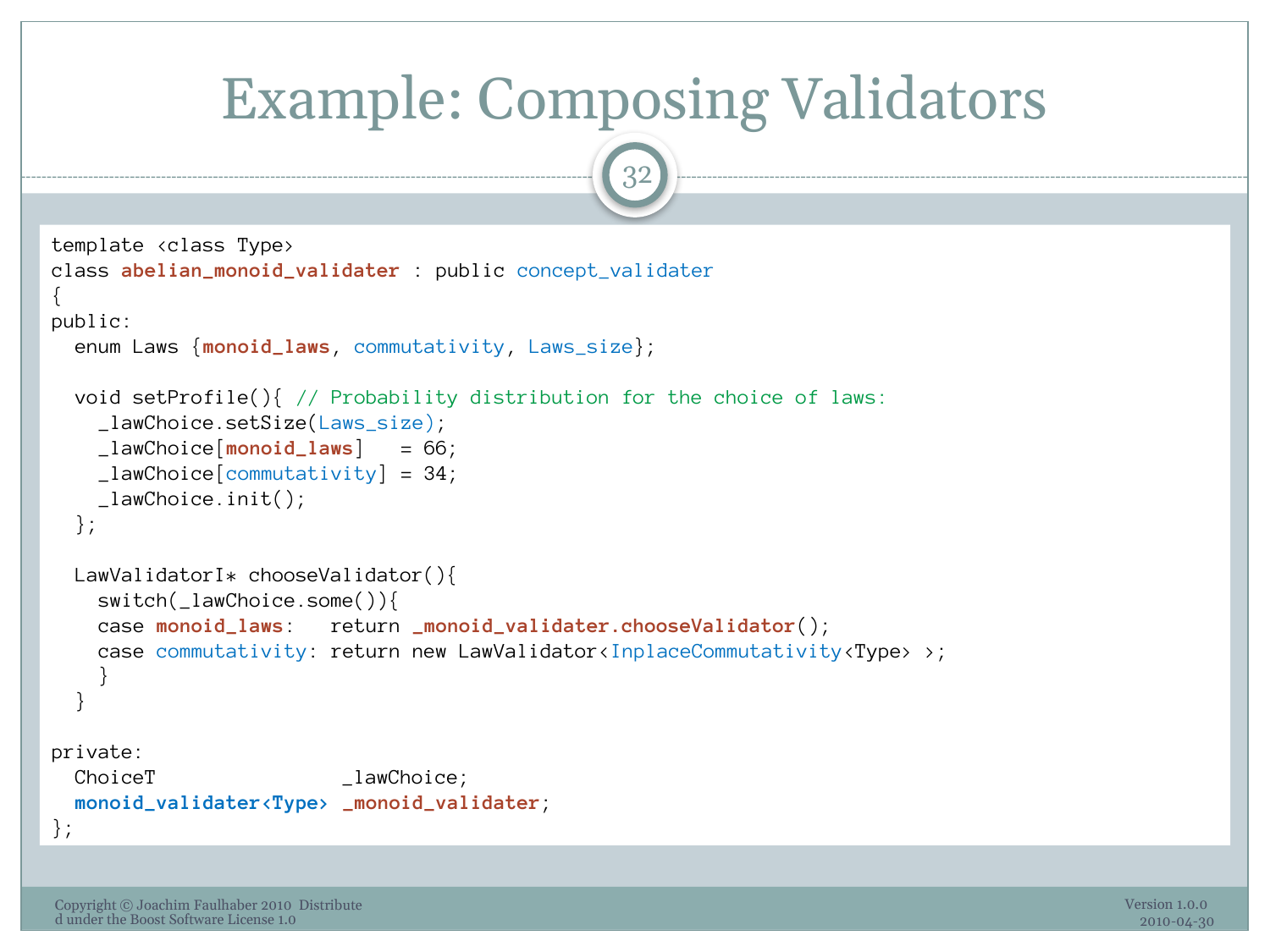

# Example: Composing Validators
32
template <class Type>
class abelian_monoid_validater : public concept_validater
{
public:
  enum Laws {monoid_laws, commutativity, Laws_size};

  void setProfile(){ // Probability distribution for the choice of laws:
    _lawChoice.setSize(Laws_size);
    _lawChoice[monoid_laws]   = 66;
    _lawChoice[commutativity] = 34;
    _lawChoice.init();
  };

  LawValidatorI* chooseValidator(){
    switch(_lawChoice.some()){
    case monoid_laws:   return _monoid_validater.chooseValidator();
    case commutativity: return new LawValidator<InplaceCommutativity<Type> >;
    }
  }

private:
  ChoiceT                _lawChoice;
  monoid_validater<Type> _monoid_validater;
};
Version 1.0.0   2010-04-30
Copyright © Joachim Faulhaber 2010  Distributed under the Boost Software License 1.0